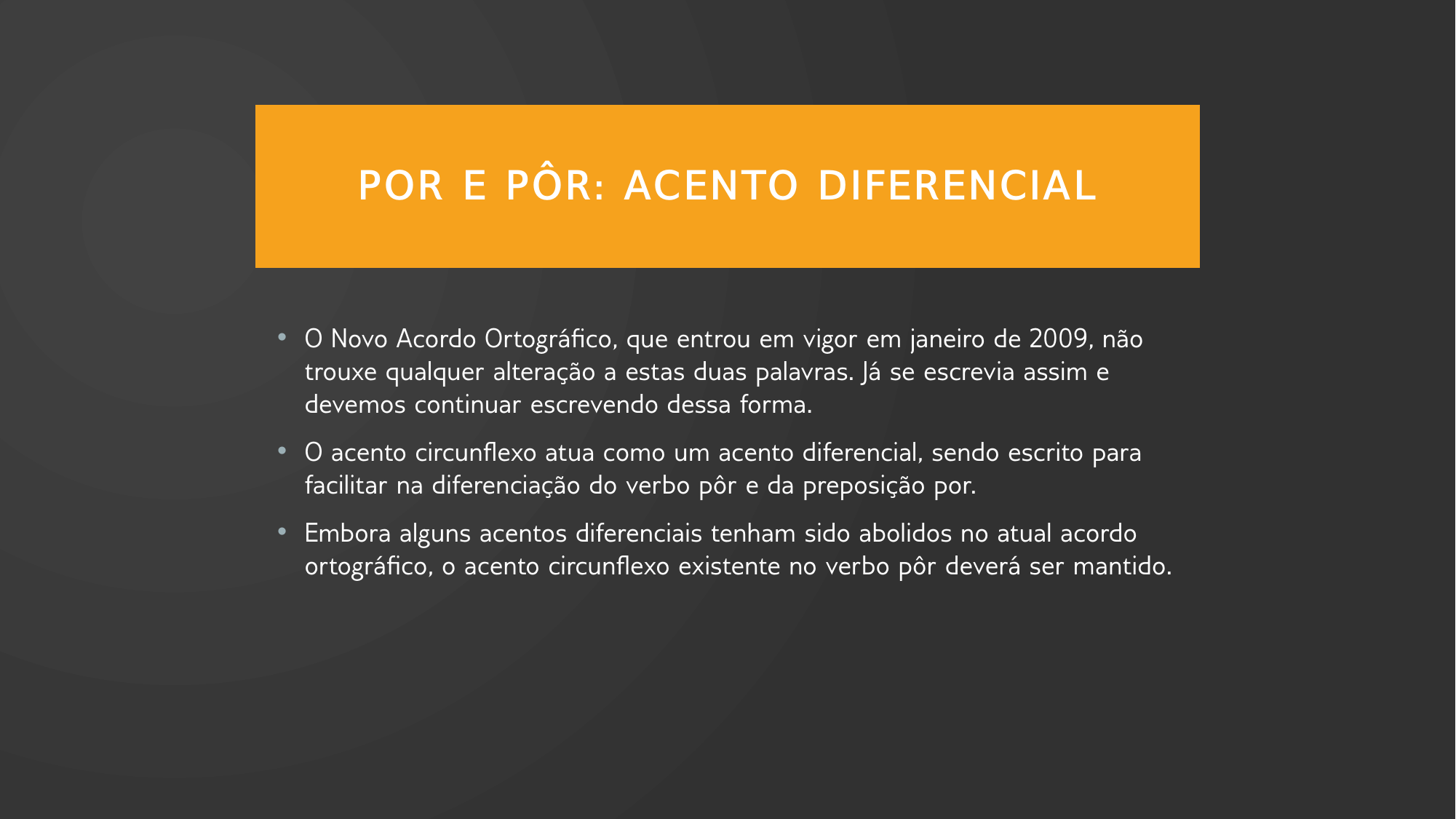

# Por e pôr: acento diferencial
O Novo Acordo Ortográfico, que entrou em vigor em janeiro de 2009, não trouxe qualquer alteração a estas duas palavras. Já se escrevia assim e devemos continuar escrevendo dessa forma.
O acento circunflexo atua como um acento diferencial, sendo escrito para facilitar na diferenciação do verbo pôr e da preposição por.
Embora alguns acentos diferenciais tenham sido abolidos no atual acordo ortográfico, o acento circunflexo existente no verbo pôr deverá ser mantido.